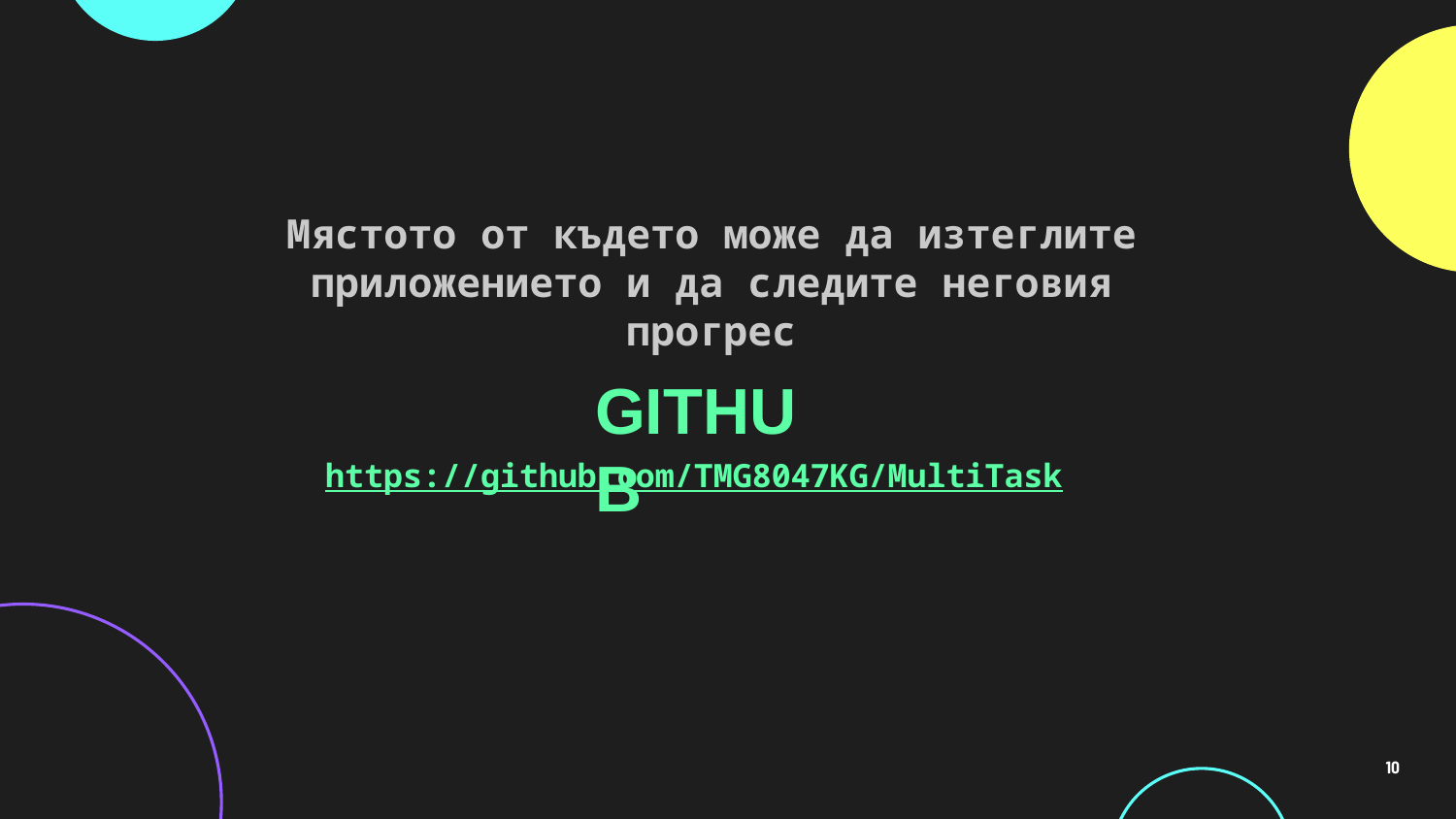

Мястото от където може да изтеглите приложението и да следите неговия прогрес
GITHUB
https://github.com/TMG8047KG/MultiTask
10